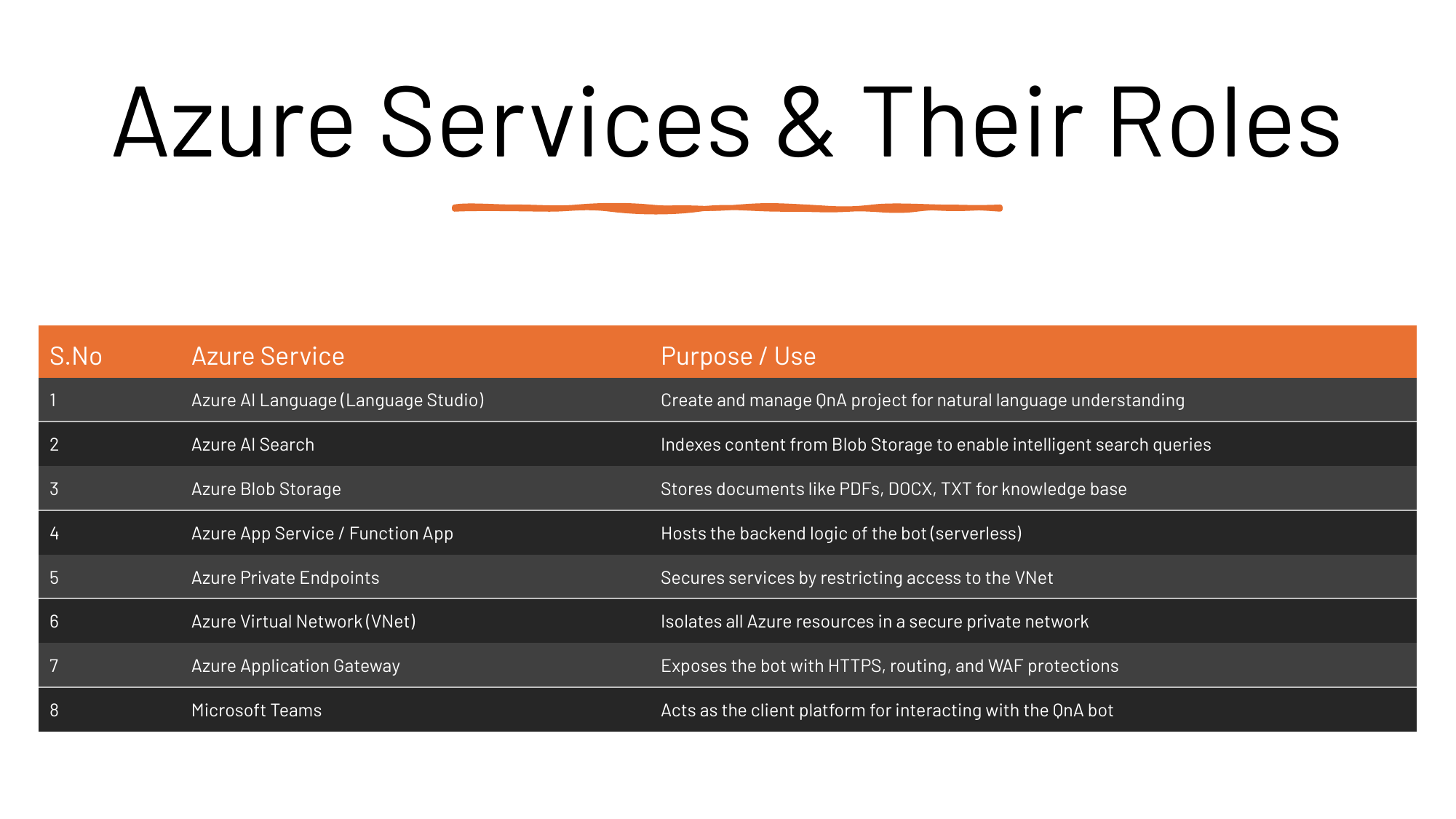

# Azure Services & Their Roles

| S.No | Azure Service | Purpose / Use |
| --- | --- | --- |
| 1 | Azure AI Language (Language Studio) | Create and manage QnA project for natural language understanding |
| 2 | Azure AI Search | Indexes content from Blob Storage to enable intelligent search queries |
| 3 | Azure Blob Storage | Stores documents like PDFs, DOCX, TXT for knowledge base |
| 4 | Azure App Service / Function App | Hosts the backend logic of the bot (serverless) |
| 5 | Azure Private Endpoints | Secures services by restricting access to the VNet |
| 6 | Azure Virtual Network (VNet) | Isolates all Azure resources in a secure private network |
| 7 | Azure Application Gateway | Exposes the bot with HTTPS, routing, and WAF protections |
| 8 | Microsoft Teams | Acts as the client platform for interacting with the QnA bot |